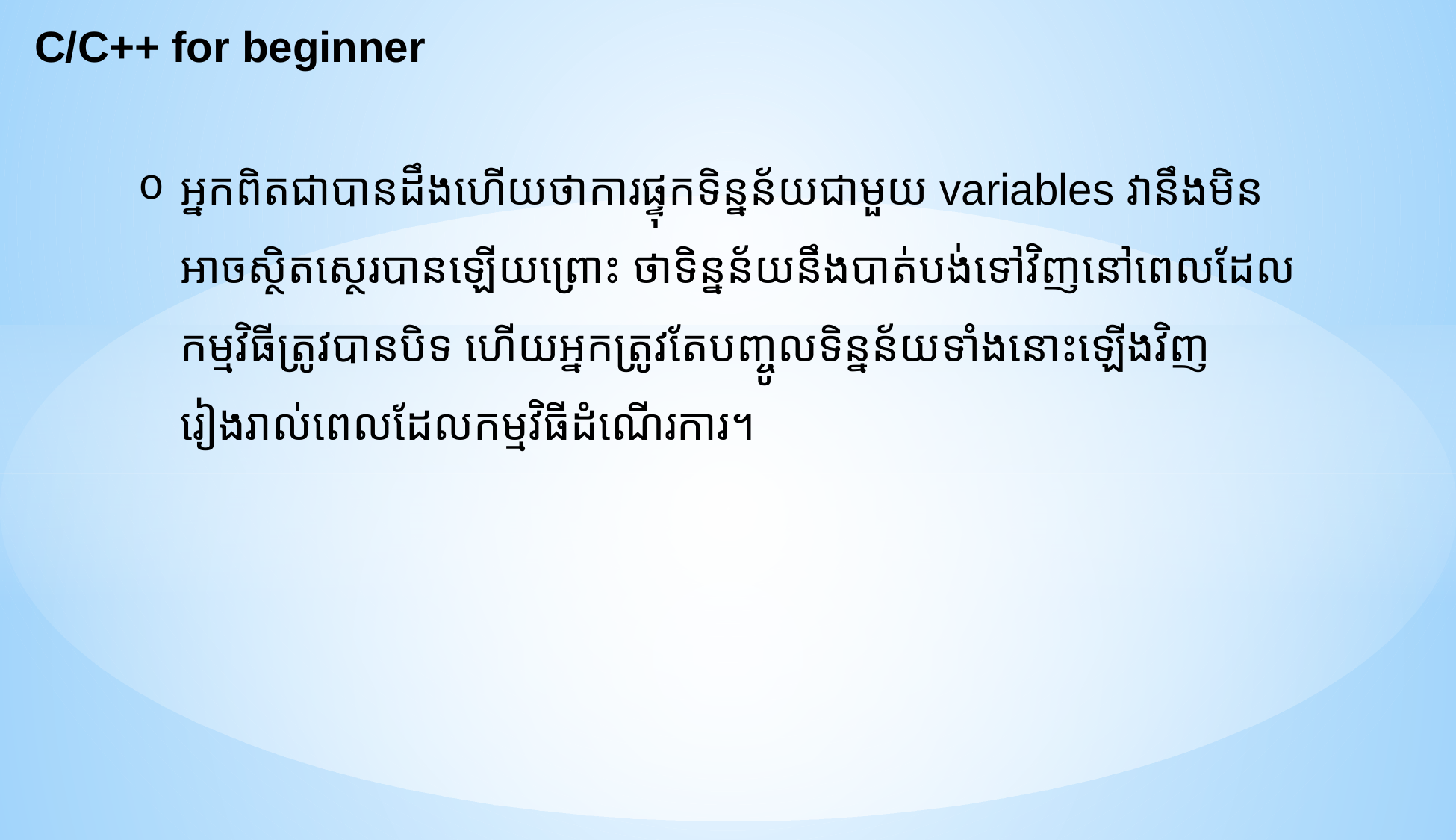

C/C++ for beginner
អ្នកពិតជាបានដឹងហើយថាការផ្ទុកទិន្នន័យជាមួយ variables វានឹងមិនអាចស្ថិតស្ថេរបាន​ឡើយព្រោះ ថាទិន្នន័យនឹងបាត់បង់ទៅវិញនៅពេលដែលកម្មវិធីត្រូវបានបិទ ហើយអ្នកត្រូវតែបញ្ចូលទិន្នន័យទាំងនោះឡើងវិញរៀងរាល់ពេលដែលកម្មវិធីដំណើរការ។